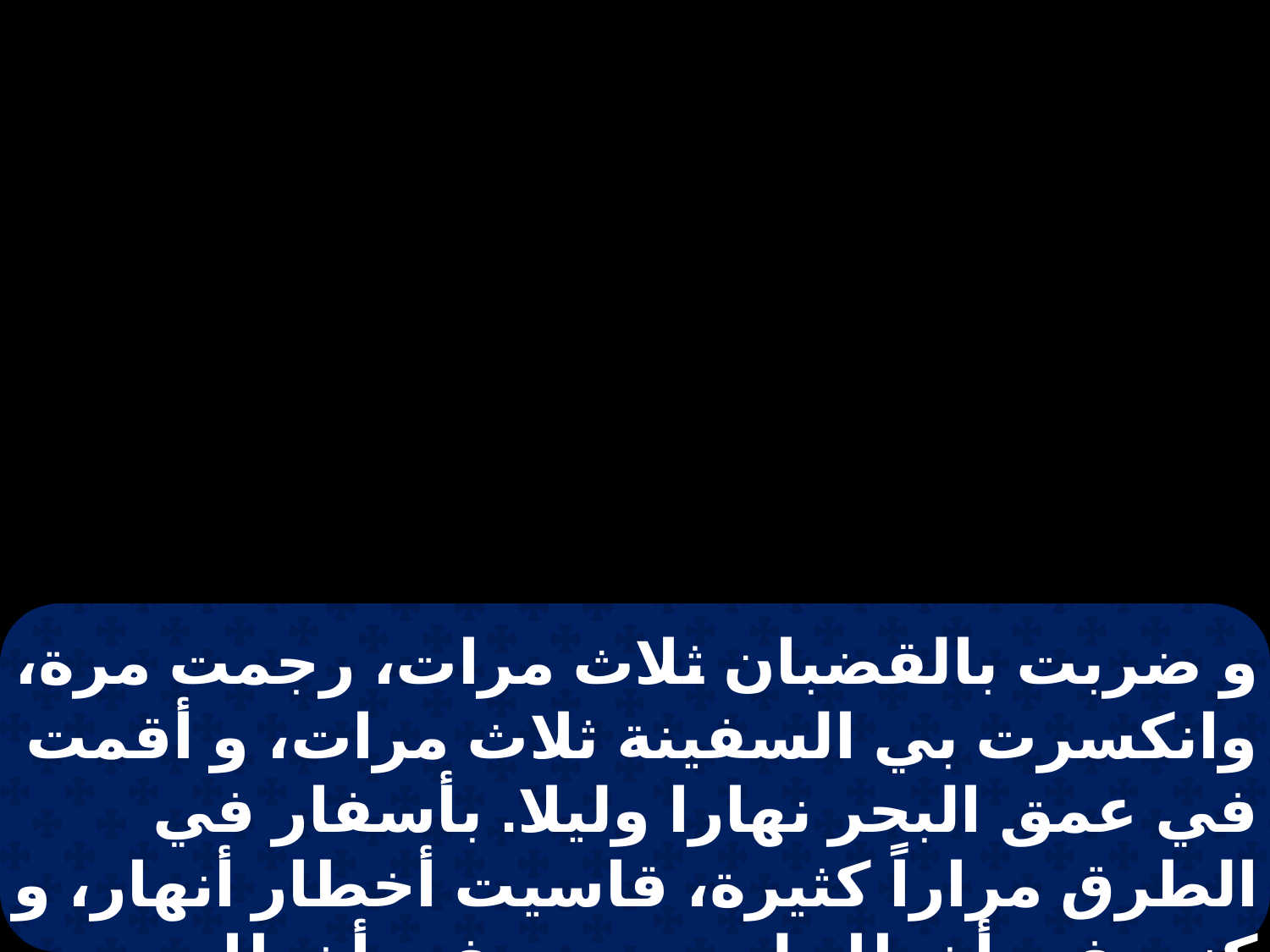

و ضربت بالقضبان ثلاث مرات، رجمت مرة، وانكسرت بي السفينة ثلاث مرات، و أقمت في عمق البحر نهارا وليلا. بأسفار في الطرق مراراً كثيرة، قاسيت أخطار أنهار، و كنت في أخطار لصوص، و في أخطار من بني جنسي، في أخطار من الأمم،